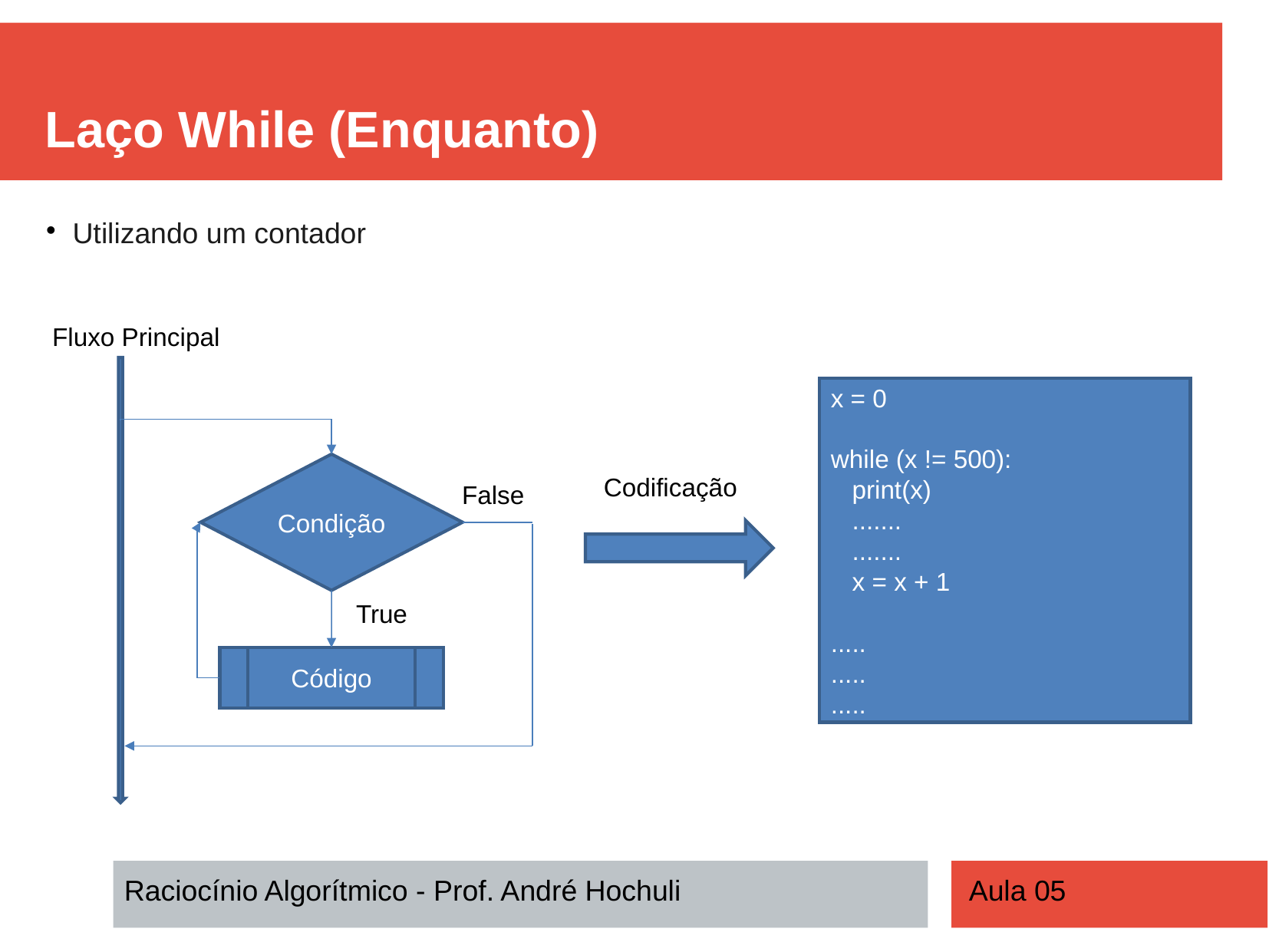

Laço While (Enquanto)
Utilizando um contador

Fluxo Principal

x = 0

while (x != 500):
   print(x)
   .......
   .......
   x = x + 1

.....
.....
.....
Condição
Codificação
False

True
Código
Raciocínio Algorítmico - Prof. André Hochuli
Aula 05